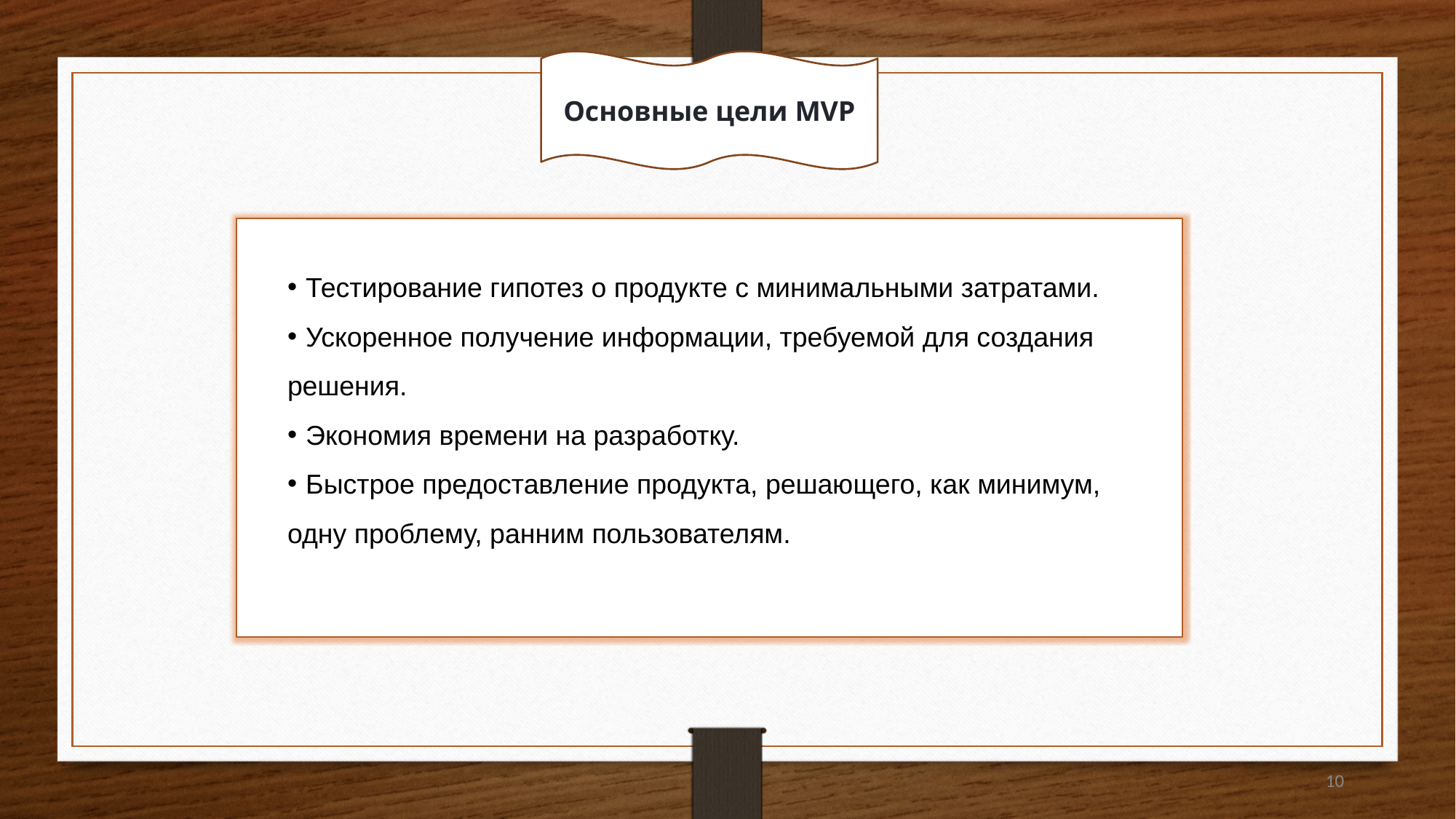

Основные цели MVP

 Тестирование гипотез о продукте с минимальными затратами.
 Ускоренное получение информации, требуемой для создания решения.
 Экономия времени на разработку.
 Быстрое предоставление продукта, решающего, как минимум, одну проблему, ранним пользователям.
10